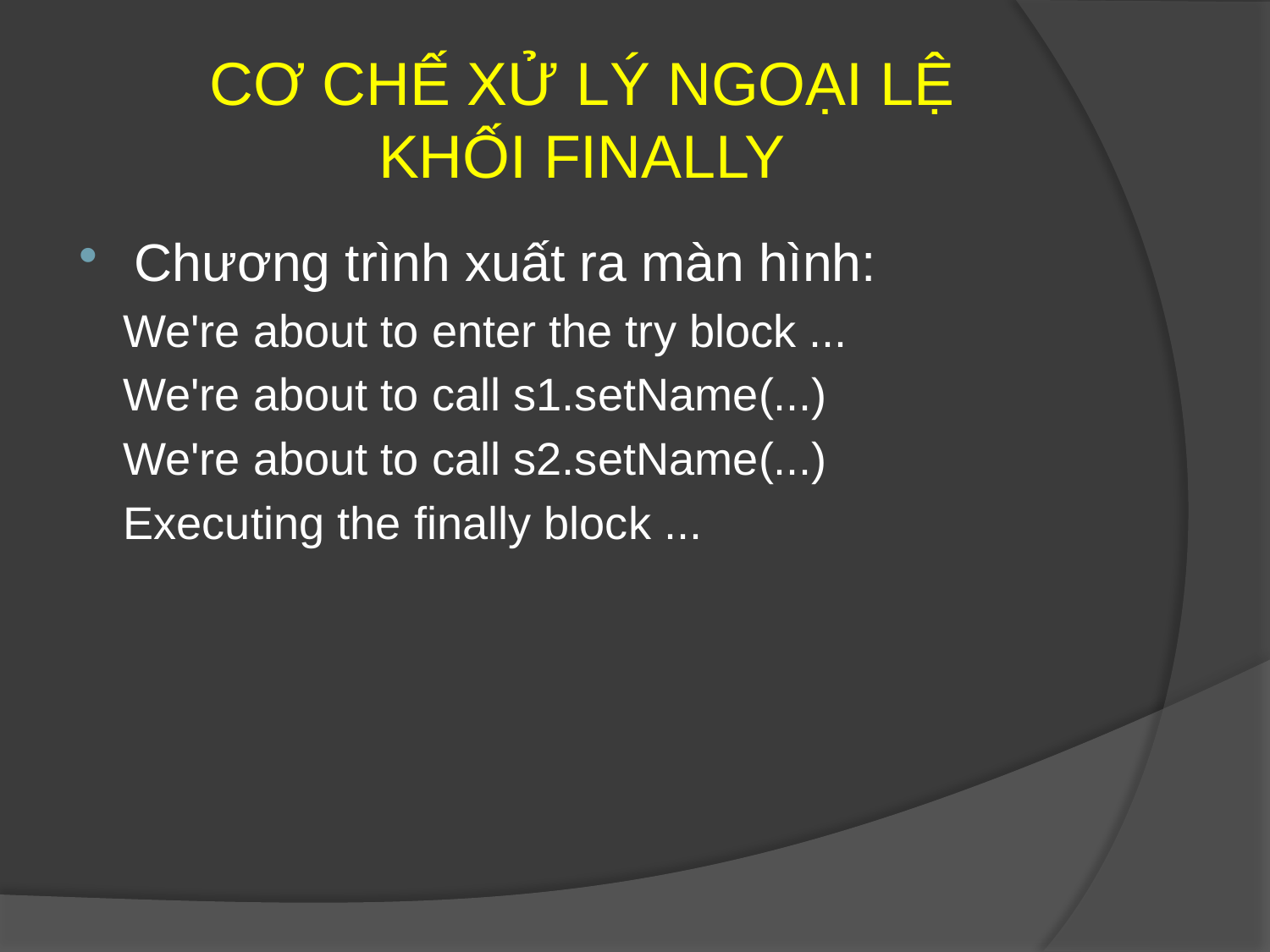

# CƠ CHẾ XỬ LÝ NGOẠI LỆ KHỐI FINALLY
Chương trình xuất ra màn hình:
We're about to enter the try block ...
We're about to call s1.setName(...)
We're about to call s2.setName(...)
Executing the finally block ...